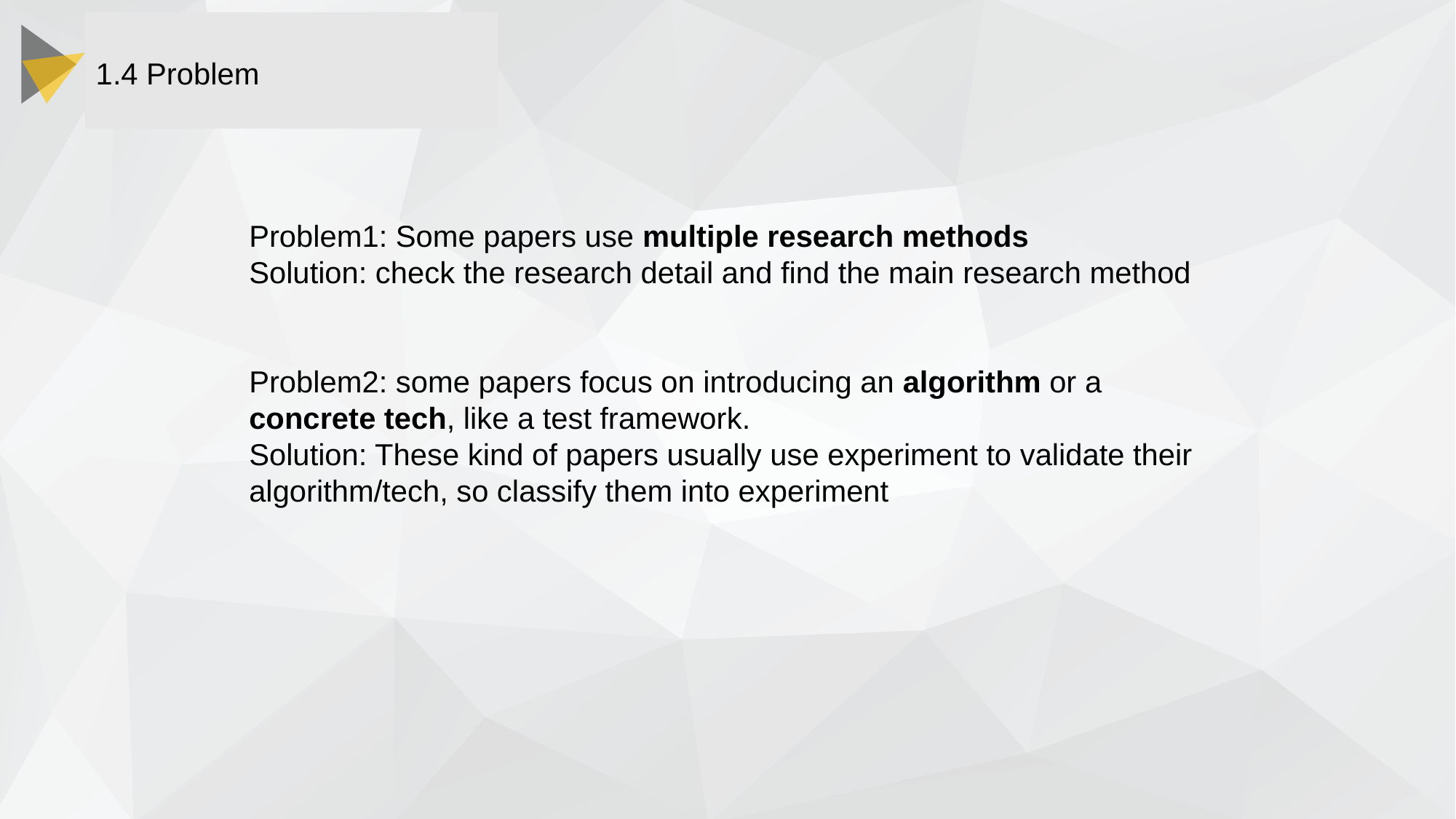

1.4 Problem

Problem1: Some papers use multiple research methods
Solution: check the research detail and find the main research method

Problem2: some papers focus on introducing an algorithm or a concrete tech, like a test framework.
Solution: These kind of papers usually use experiment to validate their algorithm/tech, so classify them into experiment